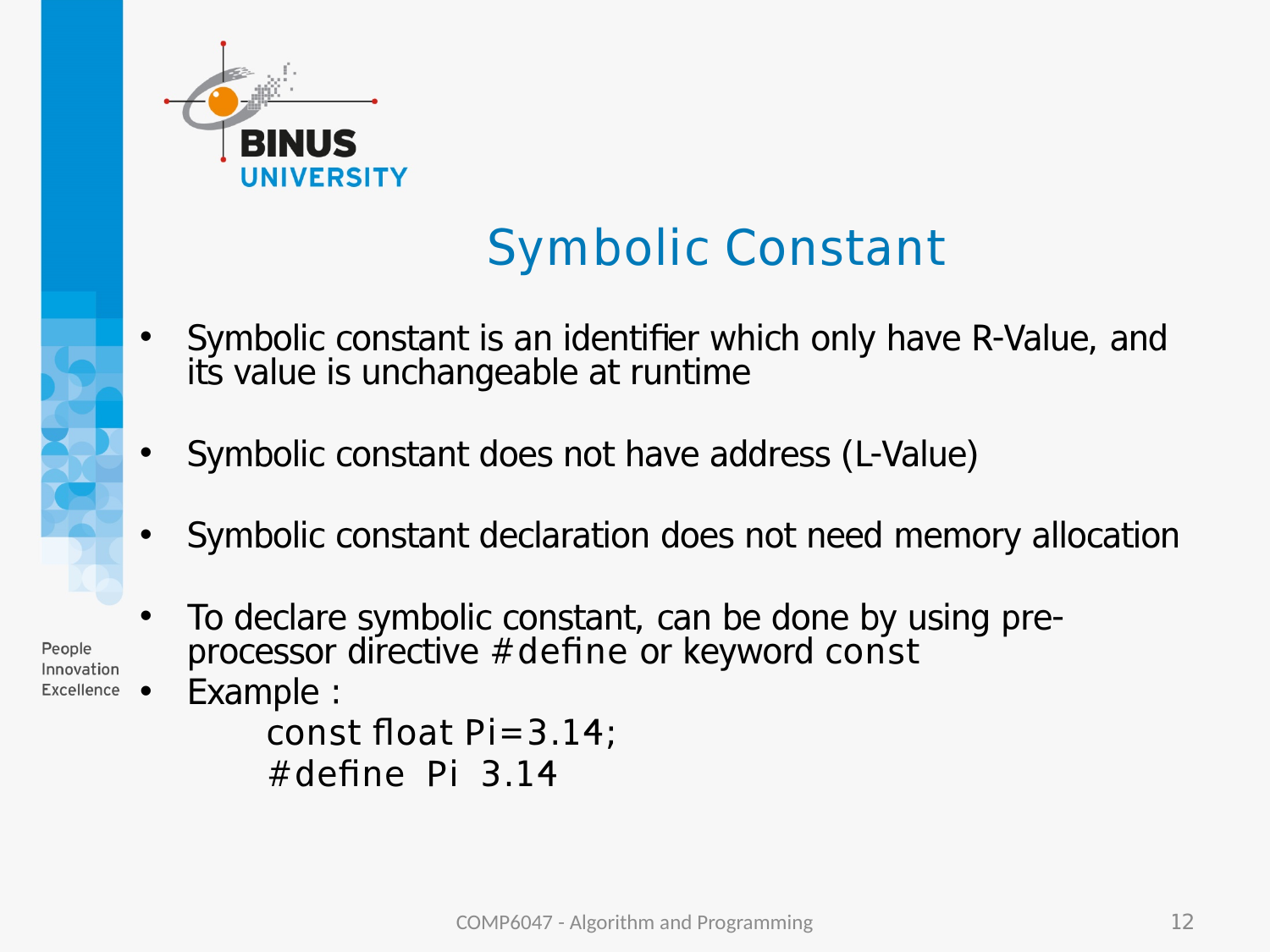

# Symbolic Constant
Symbolic constant is an identifier which only have R-Value, and its value is unchangeable at runtime

Symbolic constant does not have address (L-Value)

Symbolic constant declaration does not need memory allocation

To declare symbolic constant, can be done by using pre-processor directive #define or keyword const
Example :
const float Pi=3.14;
#define  Pi  3.14
COMP6047 - Algorithm and Programming
12